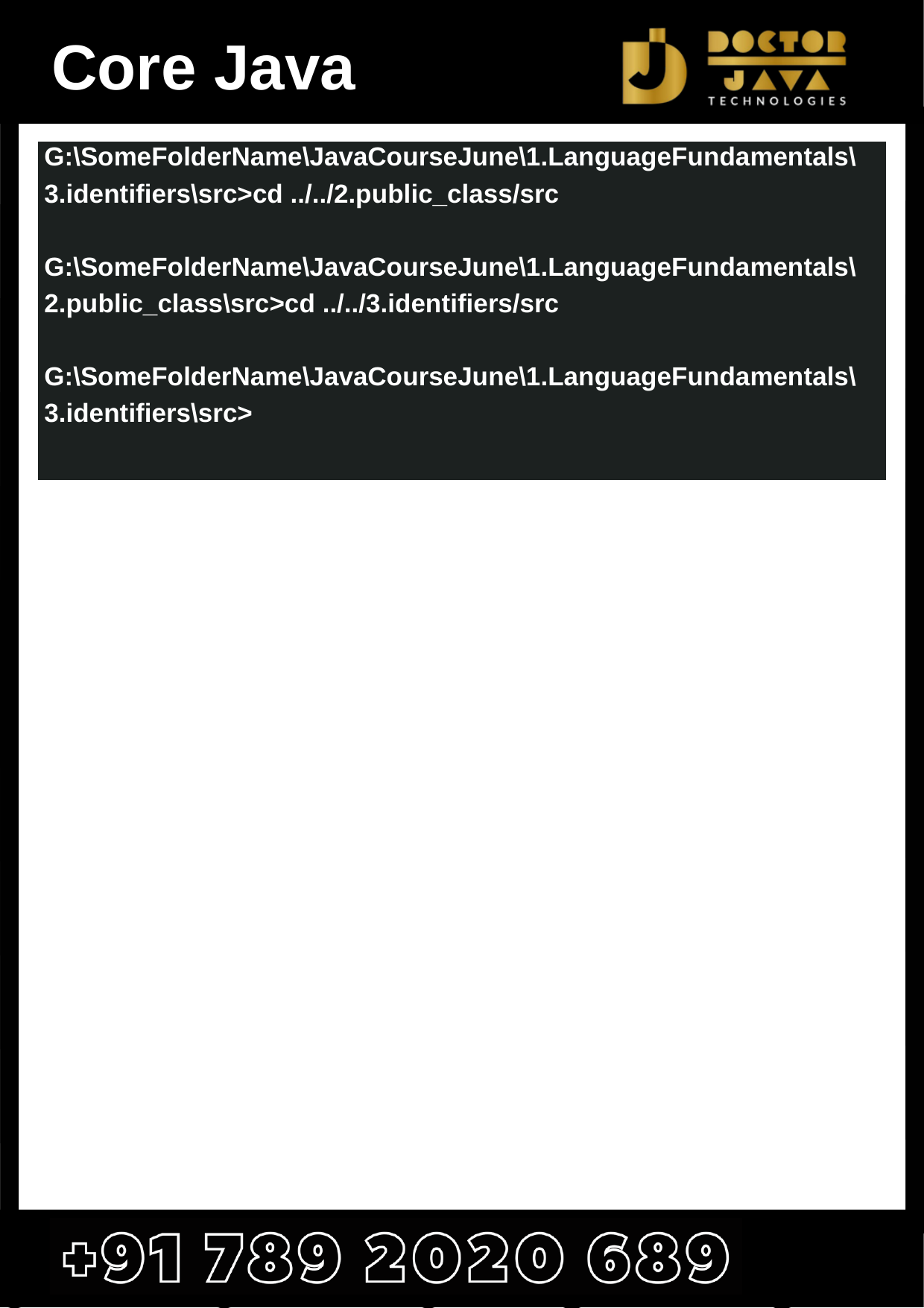

Core Java

G:\SomeFolderName\JavaCourseJune\1.LanguageFundamentals\3.identifiers\src>cd ../../2.public_class/src

G:\SomeFolderName\JavaCourseJune\1.LanguageFundamentals\2.public_class\src>cd ../../3.identifiers/src

G:\SomeFolderName\JavaCourseJune\1.LanguageFundamentals\3.identifiers\src>